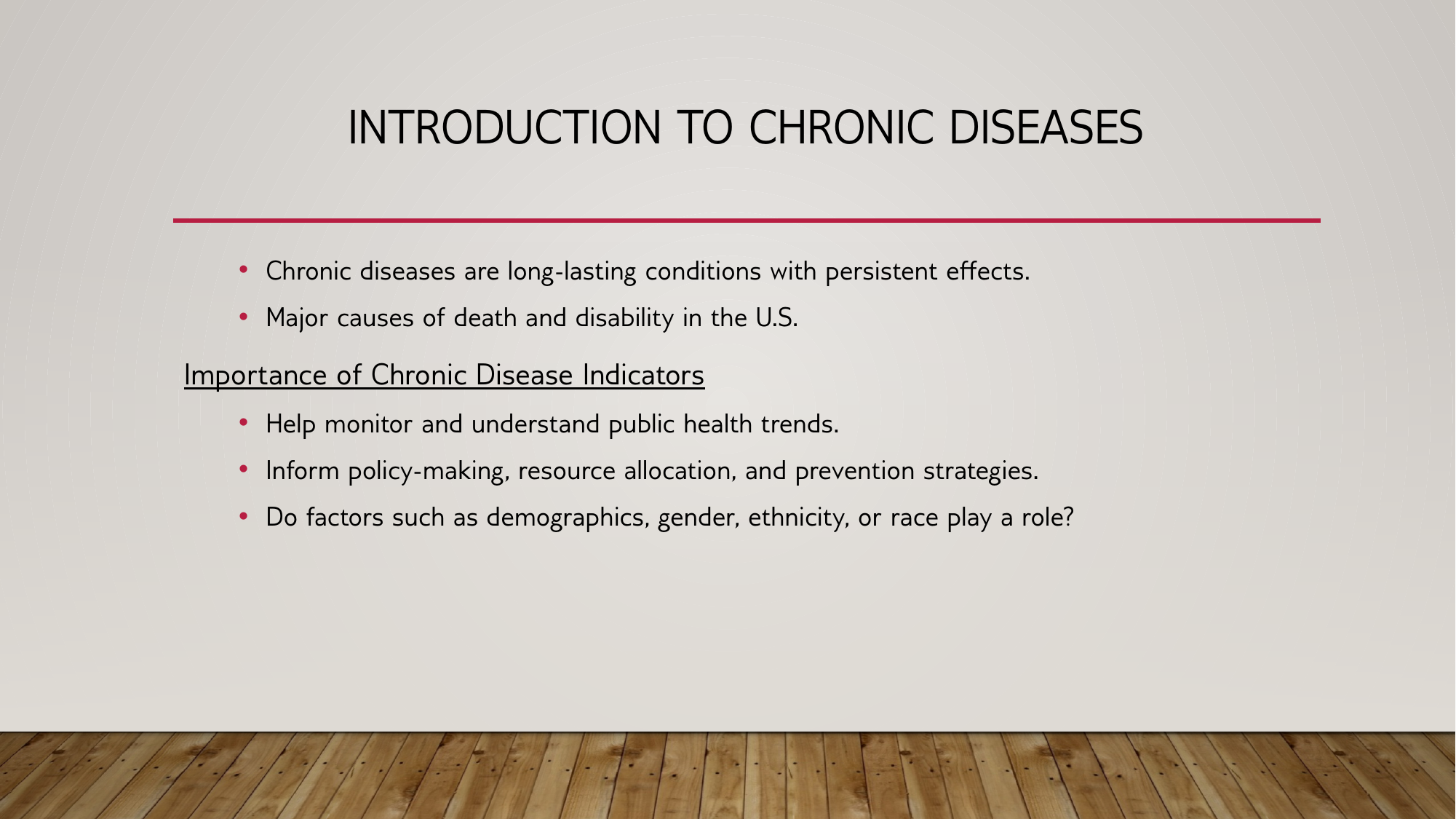

# Introduction to Chronic Diseases
Chronic diseases are long-lasting conditions with persistent effects.
Major causes of death and disability in the U.S.
Importance of Chronic Disease Indicators
Help monitor and understand public health trends.
Inform policy-making, resource allocation, and prevention strategies.
Do factors such as demographics, gender, ethnicity, or race play a role?